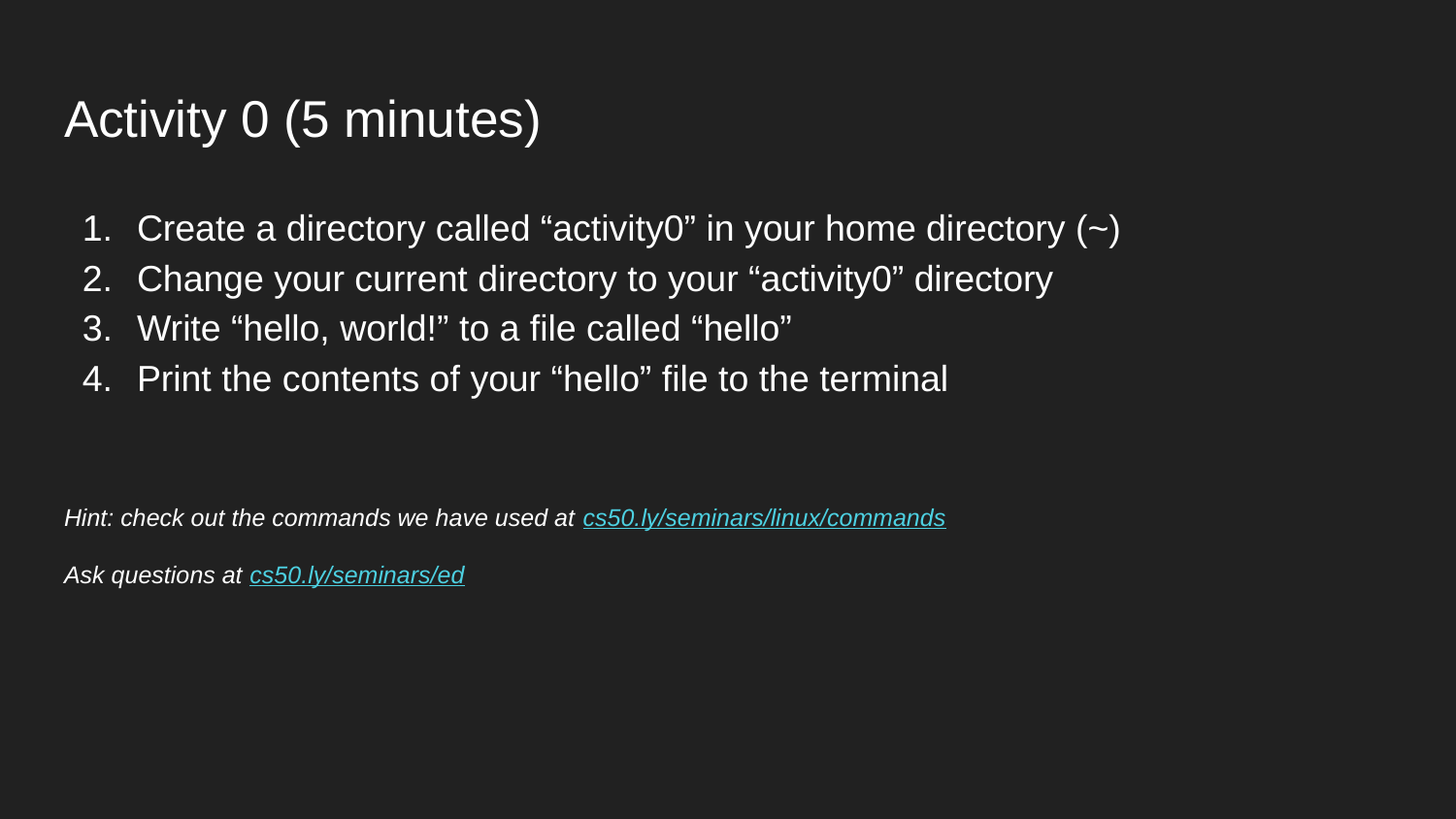

# Activity 0 (5 minutes)
Create a directory called “activity0” in your home directory (~)
Change your current directory to your “activity0” directory
Write “hello, world!” to a file called “hello”
Print the contents of your “hello” file to the terminal

Hint: check out the commands we have used at cs50.ly/seminars/linux/commands
Ask questions at cs50.ly/seminars/ed